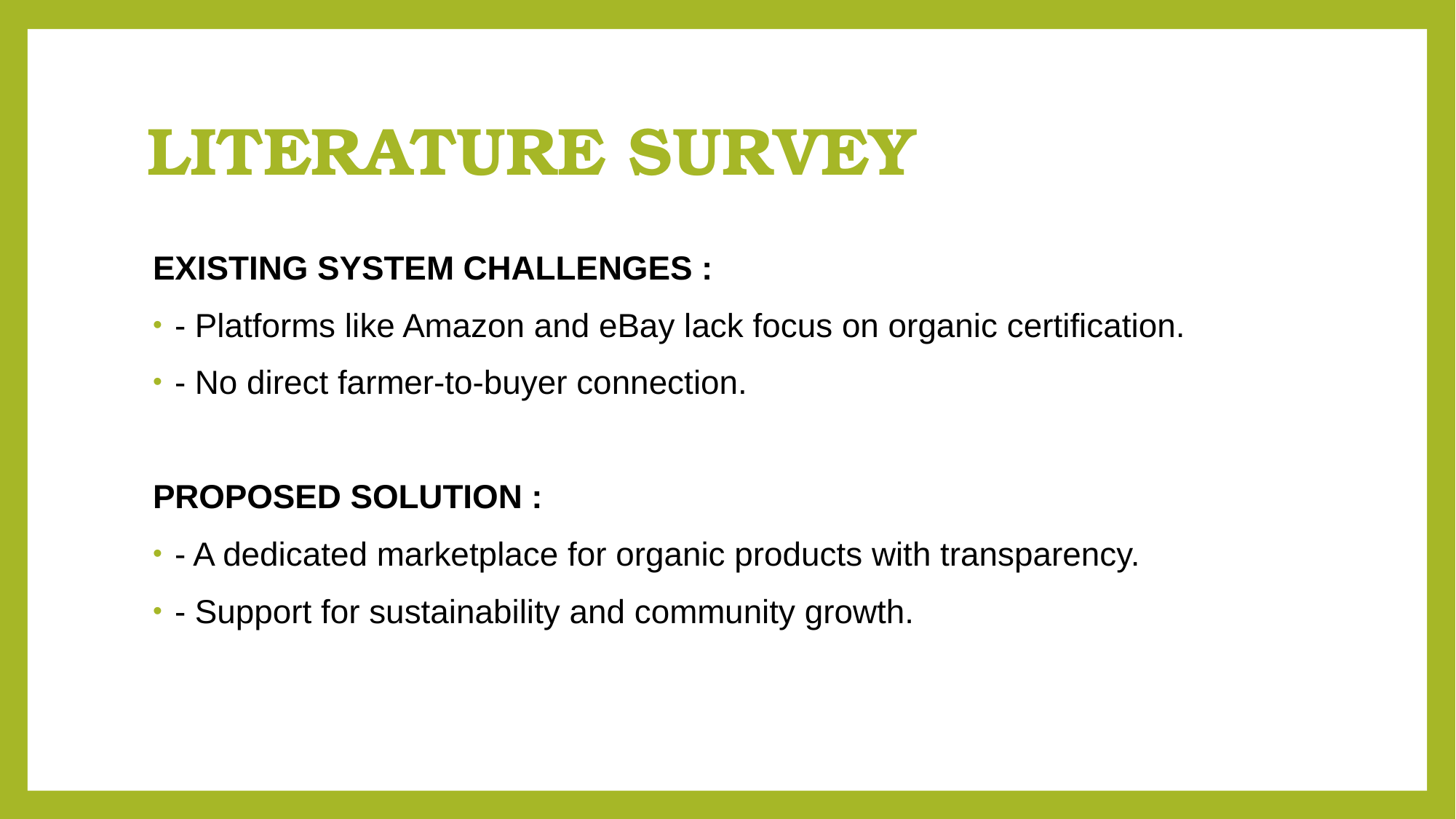

# LITERATURE SURVEY
EXISTING SYSTEM CHALLENGES :
- Platforms like Amazon and eBay lack focus on organic certification.
- No direct farmer-to-buyer connection.

PROPOSED SOLUTION :
- A dedicated marketplace for organic products with transparency.
- Support for sustainability and community growth.